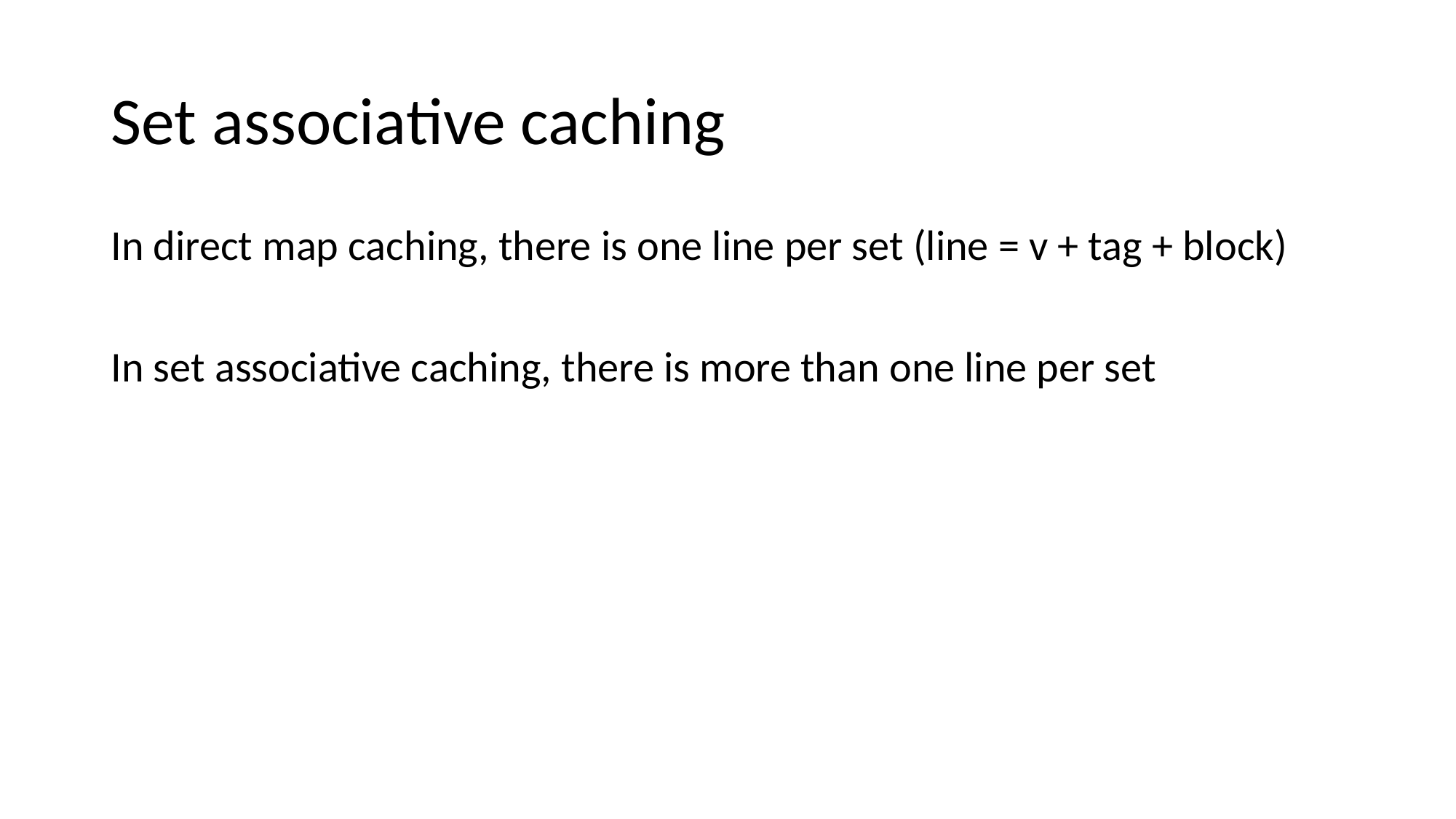

# Set associative caching
In direct map caching, there is one line per set (line = v + tag + block)

In set associative caching, there is more than one line per set